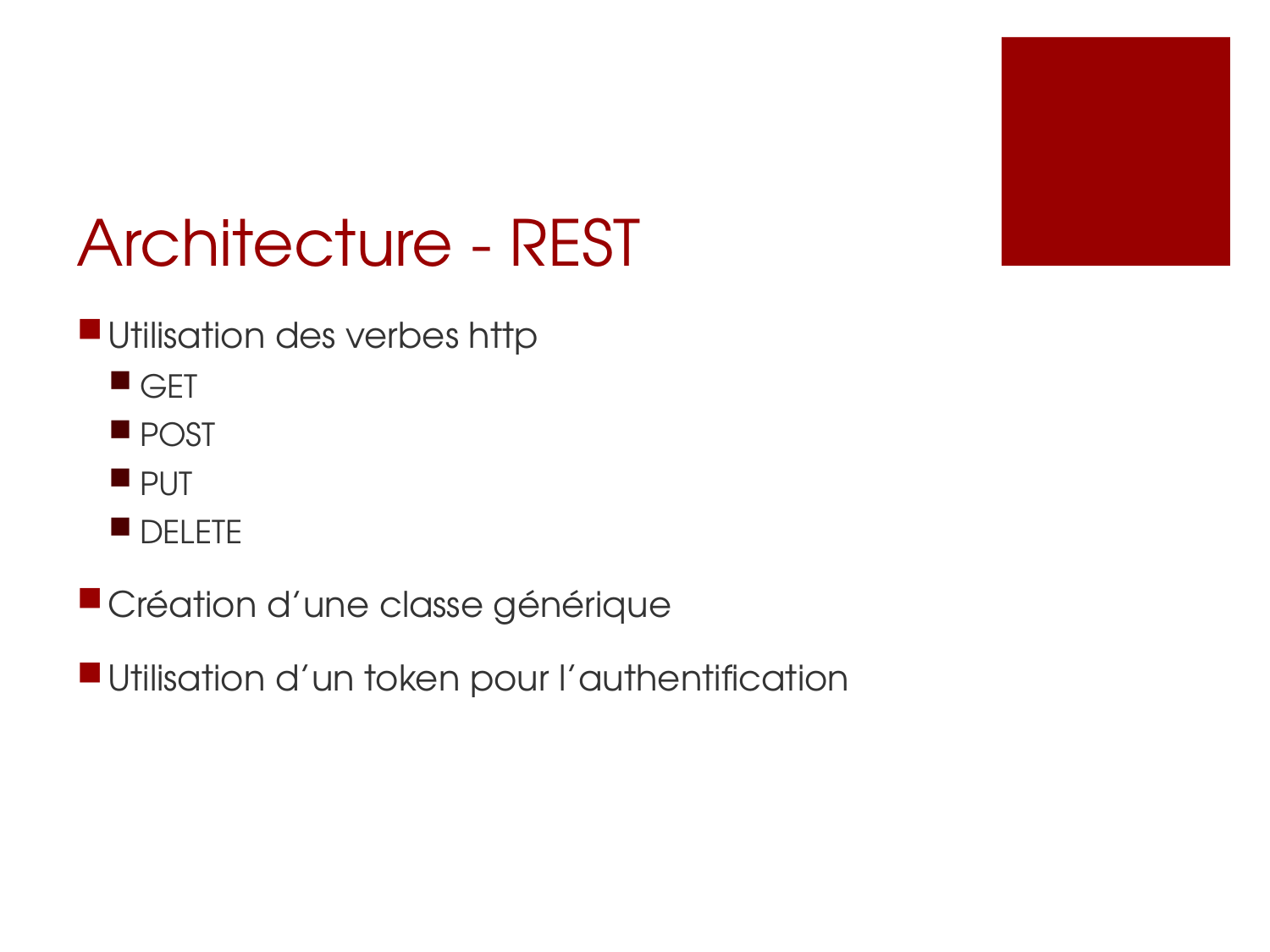

# Architecture - REST
Utilisation des verbes http
GET
POST
PUT
DELETE
Création d’une classe générique
Utilisation d’un token pour l’authentification